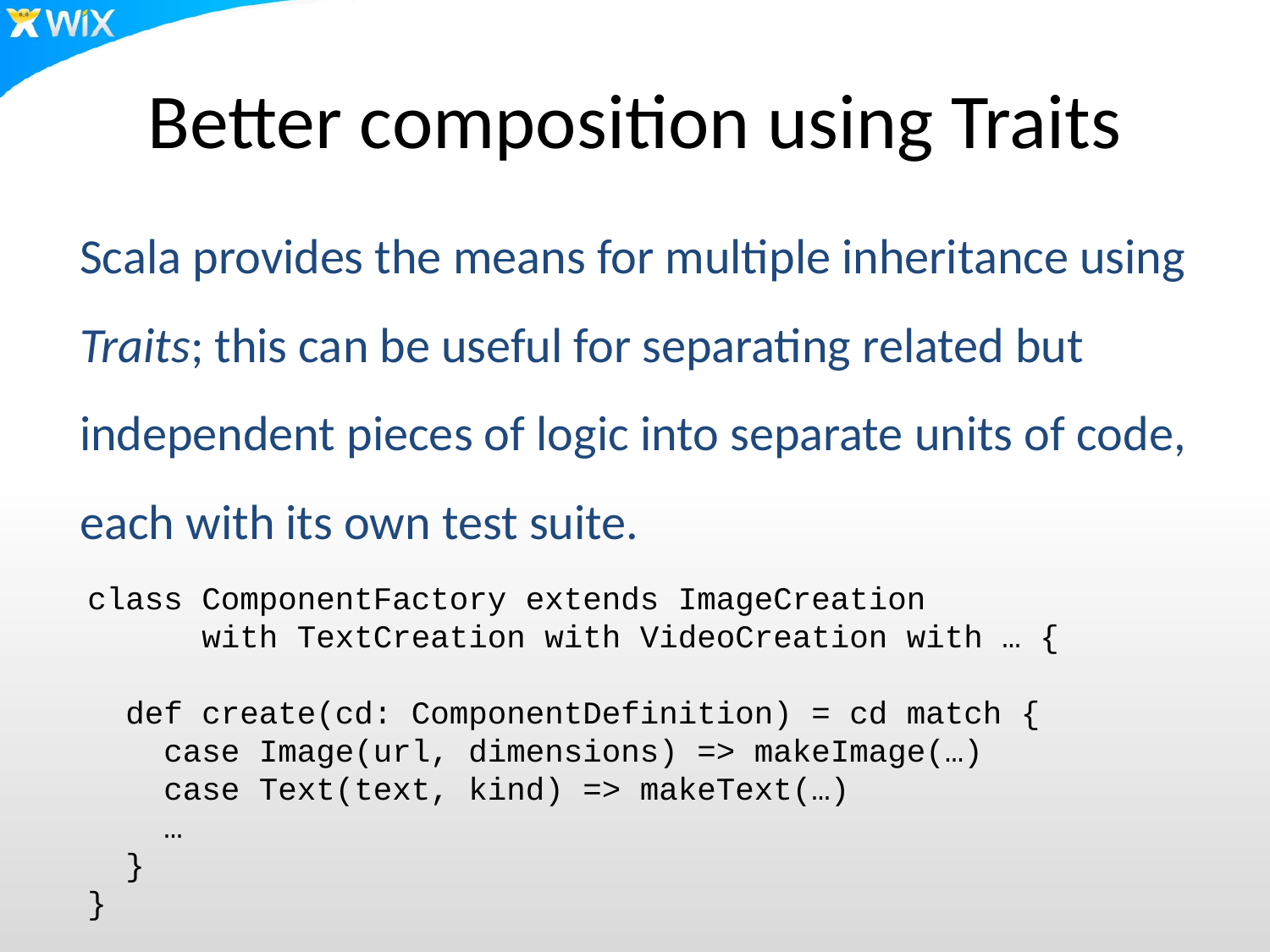

# Better composition using Traits
Scala provides the means for multiple inheritance using Traits; this can be useful for separating related but independent pieces of logic into separate units of code, each with its own test suite.

class ComponentFactory extends ImageCreation
      with TextCreation with VideoCreation with … {

  def create(cd: ComponentDefinition) = cd match {
    case Image(url, dimensions) => makeImage(…)
    case Text(text, kind) => makeText(…)
    …
  }
}